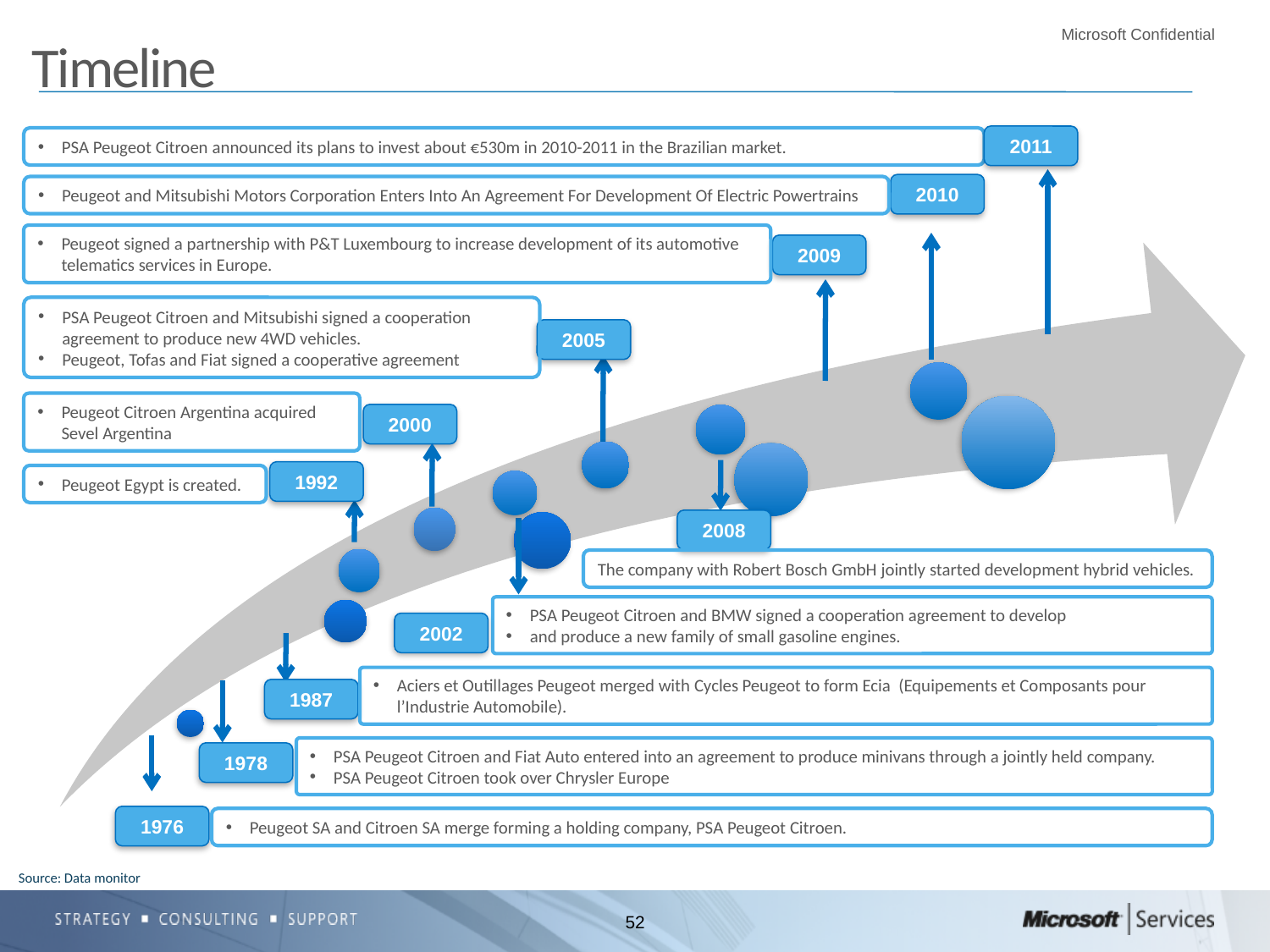

# Timeline
2011
PSA Peugeot Citroen announced its plans to invest about €530m in 2010-2011 in the Brazilian market.
2010
Peugeot and Mitsubishi Motors Corporation Enters Into An Agreement For Development Of Electric Powertrains
Peugeot signed a partnership with P&T Luxembourg to increase development of its automotive telematics services in Europe.
2009

PSA Peugeot Citroen and Mitsubishi signed a cooperation agreement to produce new 4WD vehicles.
Peugeot, Tofas and Fiat signed a cooperative agreement
2005

Peugeot Citroen Argentina acquired Sevel Argentina
2000

1992
Peugeot Egypt is created.

2008

The company with Robert Bosch GmbH jointly started development hybrid vehicles.
PSA Peugeot Citroen and BMW signed a cooperation agreement to develop
and produce a new family of small gasoline engines.
2002
Aciers et Outillages Peugeot merged with Cycles Peugeot to form Ecia  (Equipements et Composants pour l’Industrie Automobile).
1987
PSA Peugeot Citroen and Fiat Auto entered into an agreement to produce minivans through a jointly held company.
PSA Peugeot Citroen took over Chrysler Europe
1978
1976
Peugeot SA and Citroen SA merge forming a holding company, PSA Peugeot Citroen.
Source: Data monitor